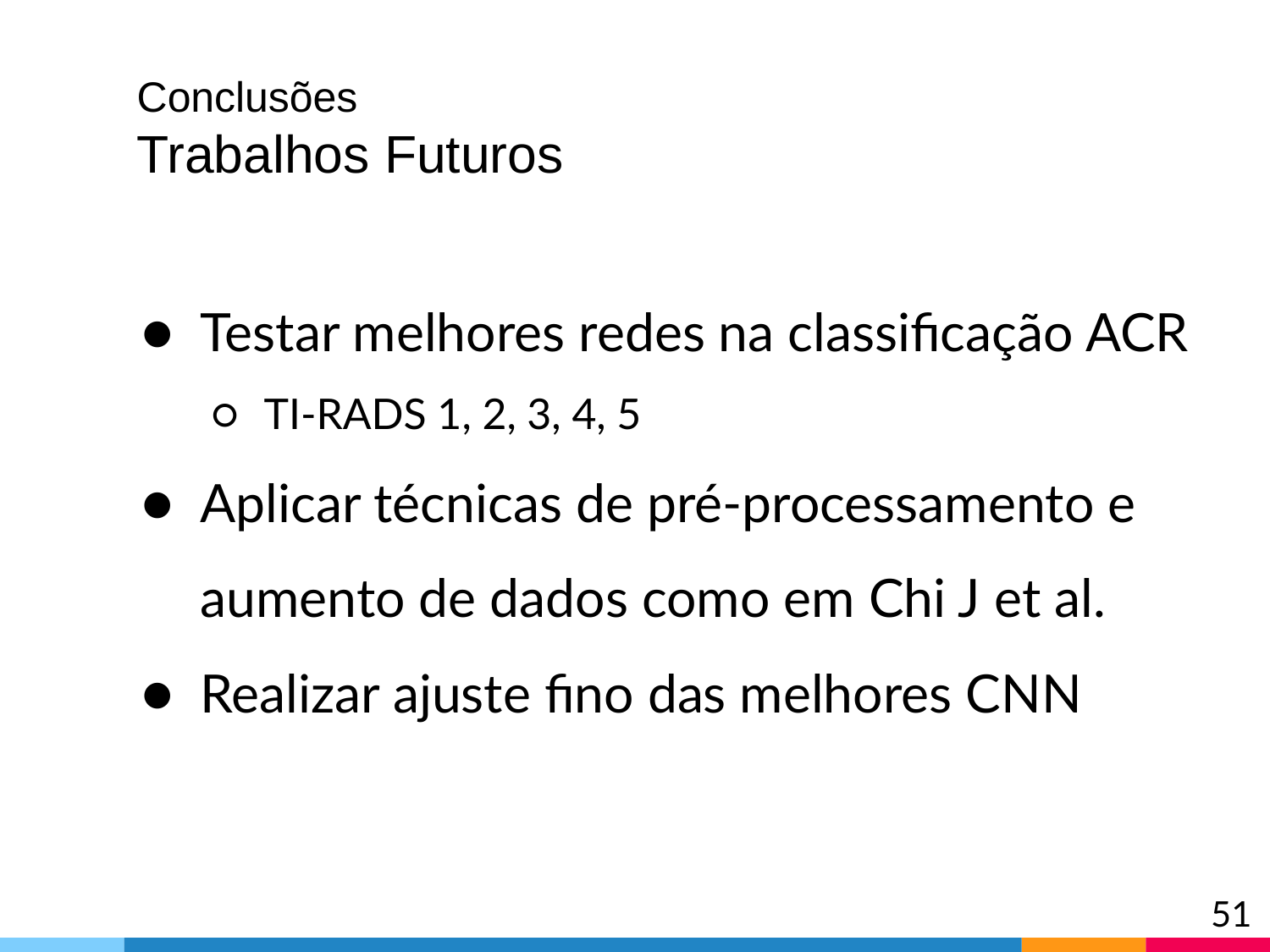

# Conclusões Trabalhos Futuros
Testar melhores redes na classificação ACR
TI-RADS 1, 2, 3, 4, 5
Aplicar técnicas de pré-processamento e aumento de dados como em Chi J et al.
Realizar ajuste fino das melhores CNN

51